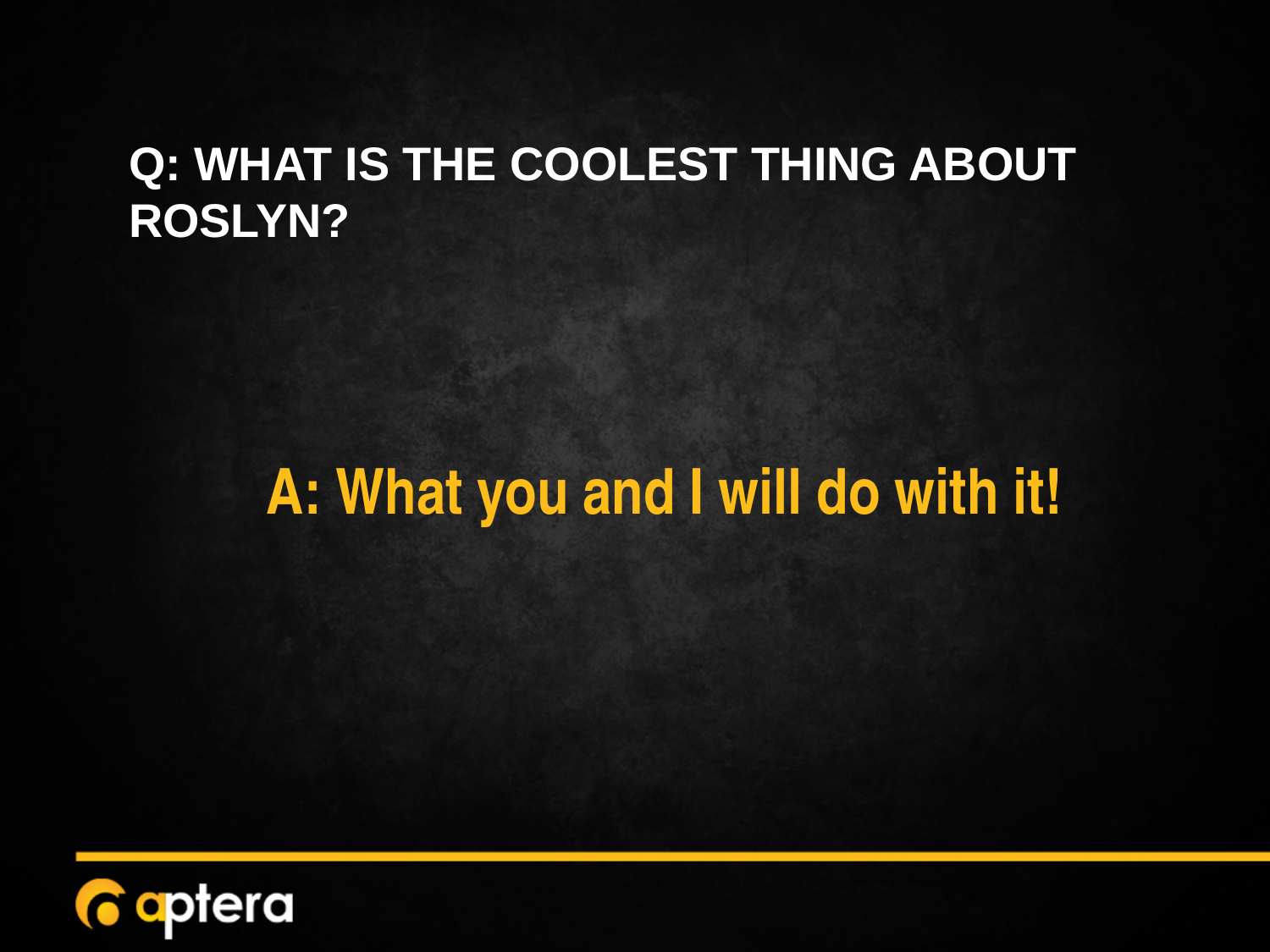

# Q: WHAT IS THE COOLEST THING ABOUT ROSLYN?
A: What you and I will do with it!